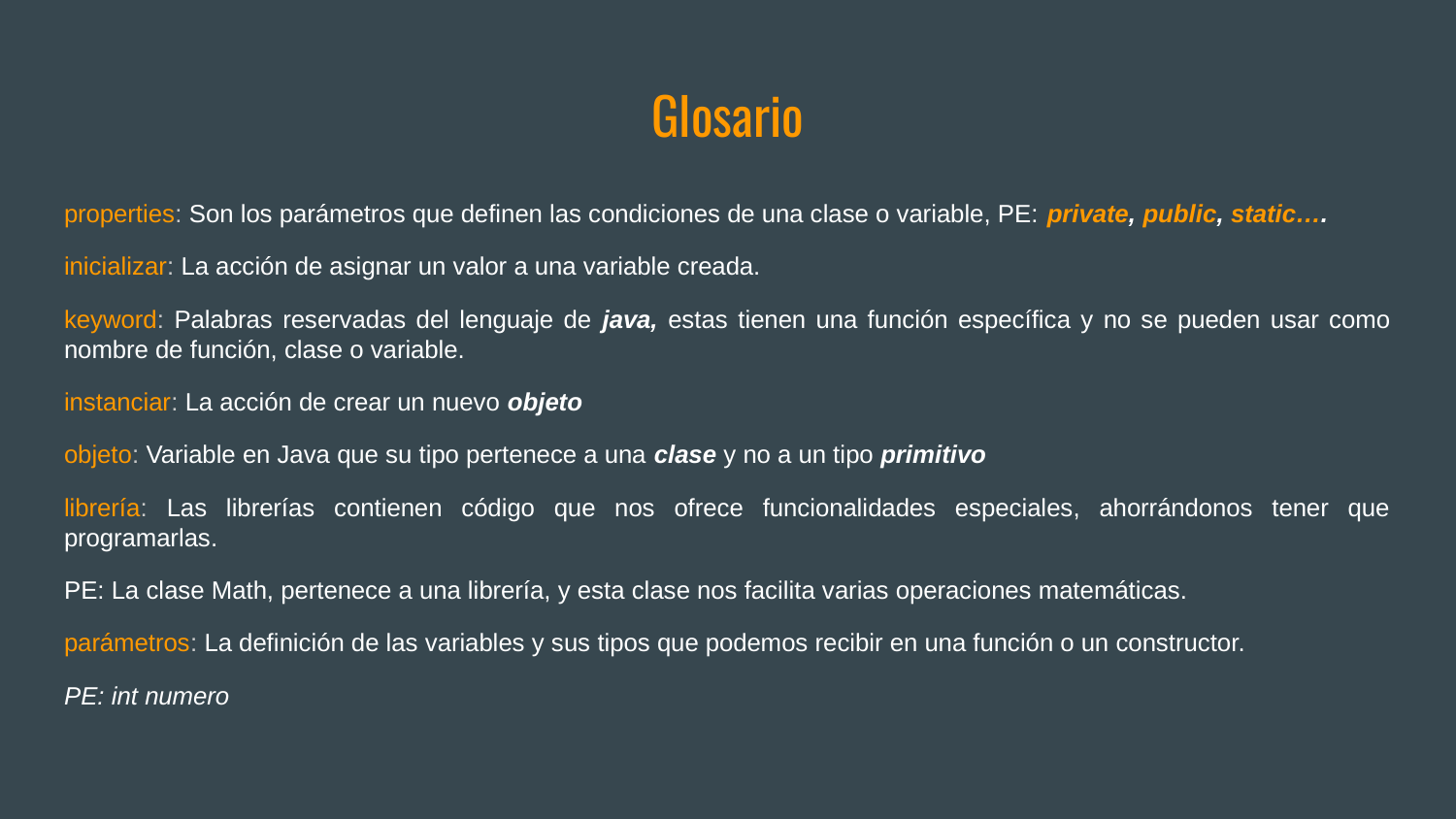

# Glosario
properties: Son los parámetros que definen las condiciones de una clase o variable, PE: private, public, static….
inicializar: La acción de asignar un valor a una variable creada.
keyword: Palabras reservadas del lenguaje de java, estas tienen una función específica y no se pueden usar como nombre de función, clase o variable.
instanciar: La acción de crear un nuevo objeto
objeto: Variable en Java que su tipo pertenece a una clase y no a un tipo primitivo
librería: Las librerías contienen código que nos ofrece funcionalidades especiales, ahorrándonos tener que programarlas.
PE: La clase Math, pertenece a una librería, y esta clase nos facilita varias operaciones matemáticas.
parámetros: La definición de las variables y sus tipos que podemos recibir en una función o un constructor.
PE: int numero